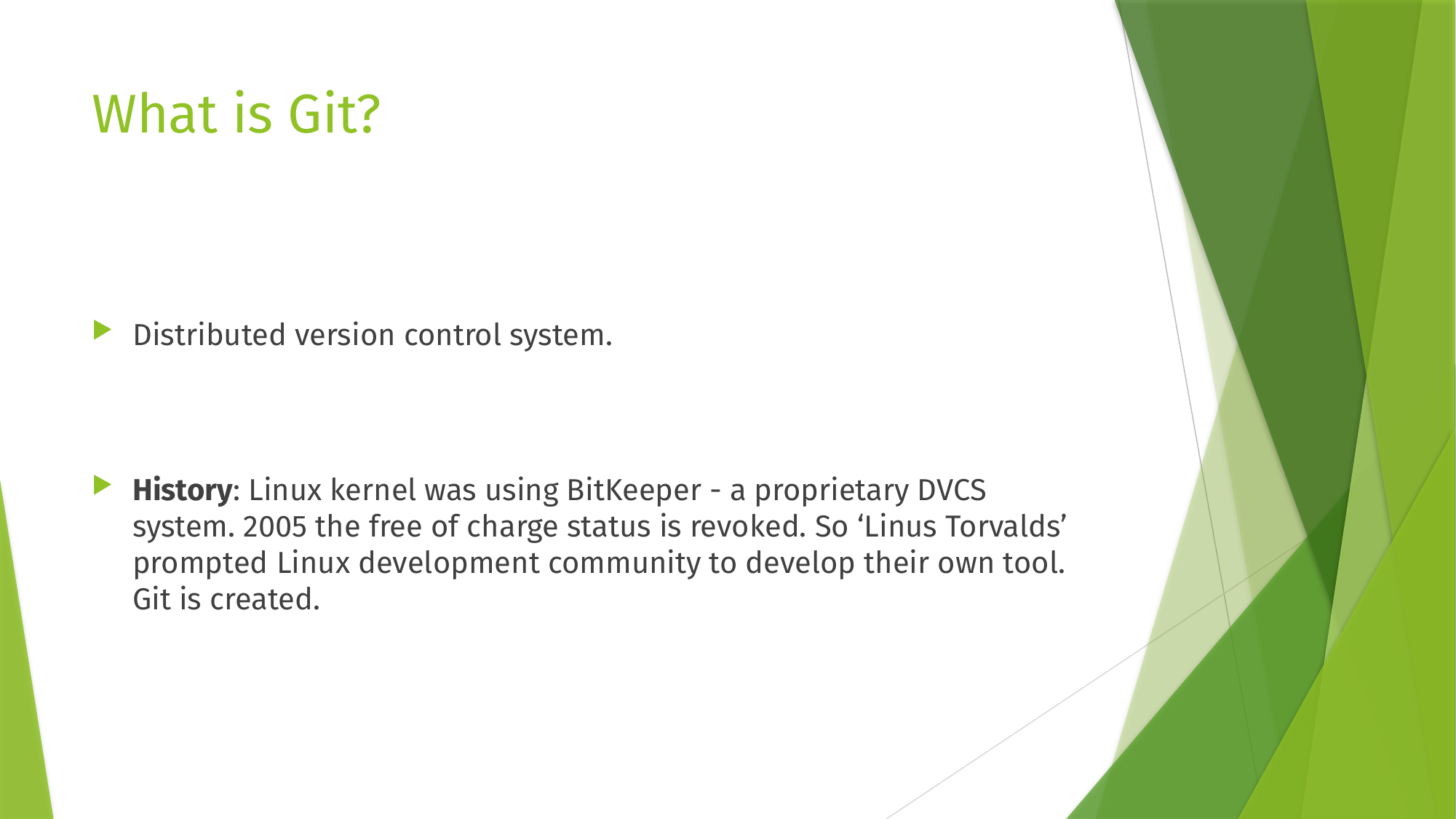

# What is Git?

Distributed version control system.

History: Linux kernel was using BitKeeper - a proprietary DVCS system. 2005 the free of charge status is revoked. So ‘Linus Torvalds’ prompted Linux development community to develop their own tool. Git is created.